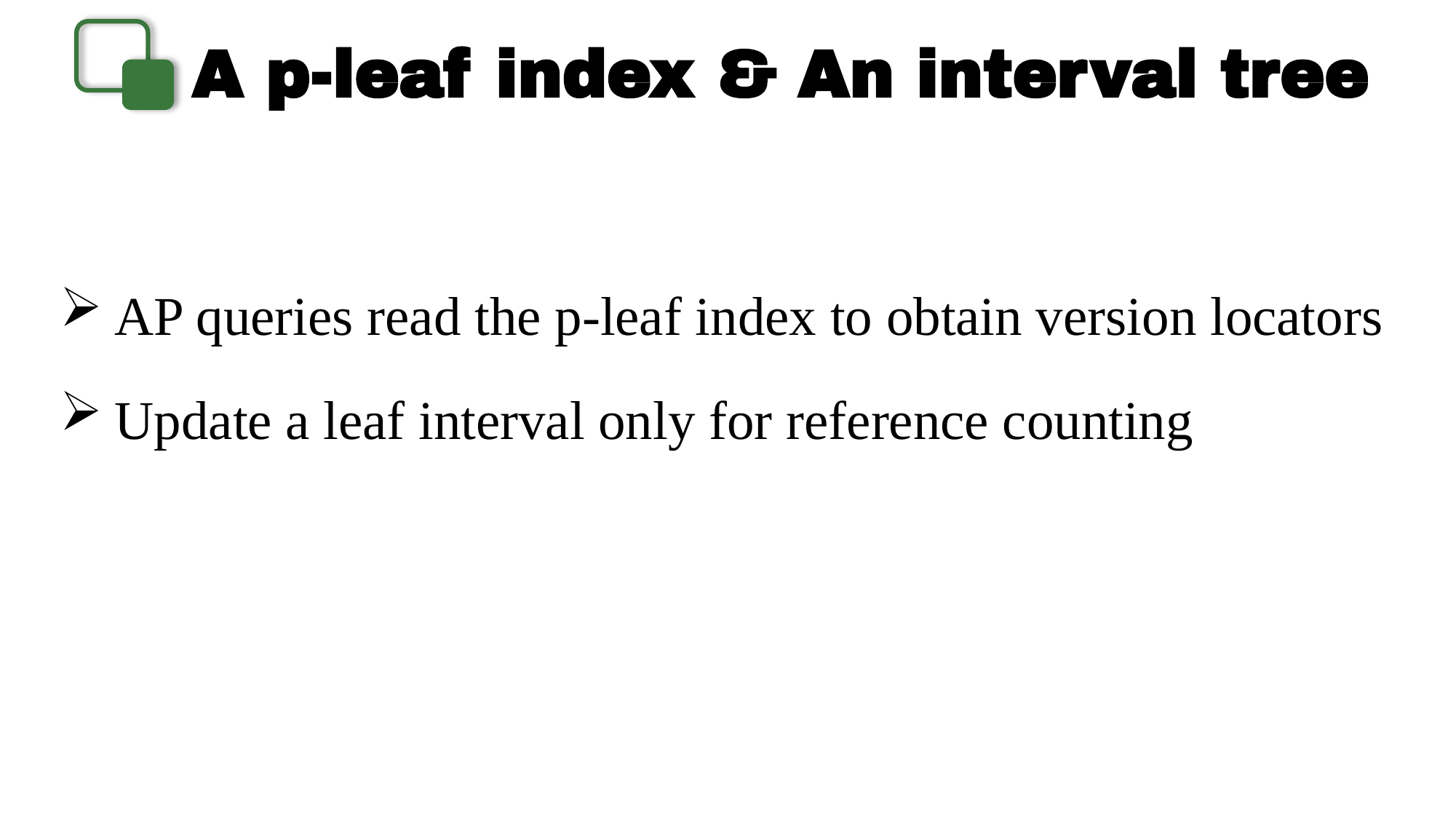

A p-leaf index & An interval tree

AP queries read the p-leaf index to obtain version locators
Update a leaf interval only for reference counting